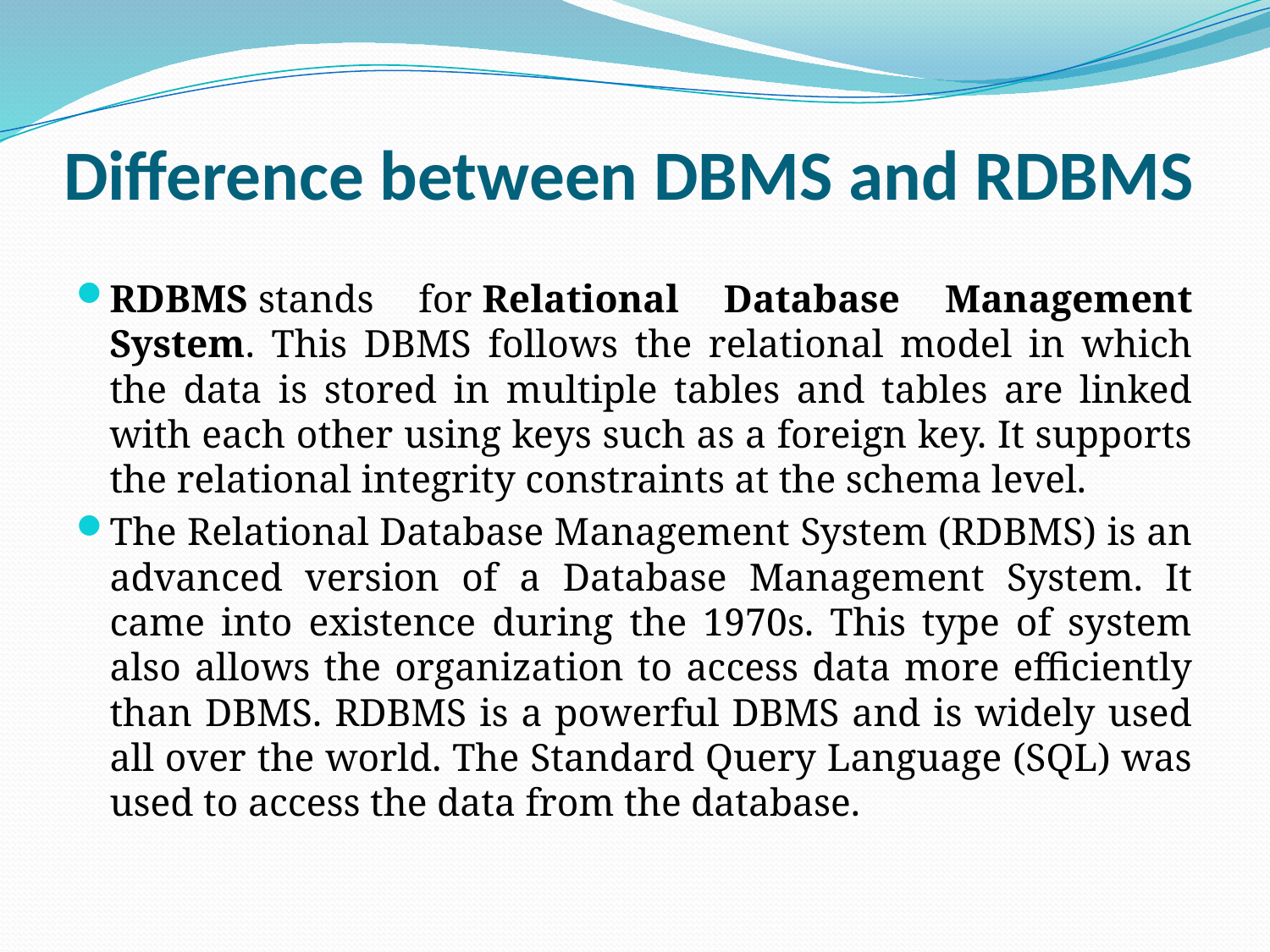

# Difference between DBMS and RDBMS
RDBMS stands for Relational Database Management System. This DBMS follows the relational model in which the data is stored in multiple tables and tables are linked with each other using keys such as a foreign key. It supports the relational integrity constraints at the schema level.
The Relational Database Management System (RDBMS) is an advanced version of a Database Management System. It came into existence during the 1970s. This type of system also allows the organization to access data more efficiently than DBMS. RDBMS is a powerful DBMS and is widely used all over the world. The Standard Query Language (SQL) was used to access the data from the database.